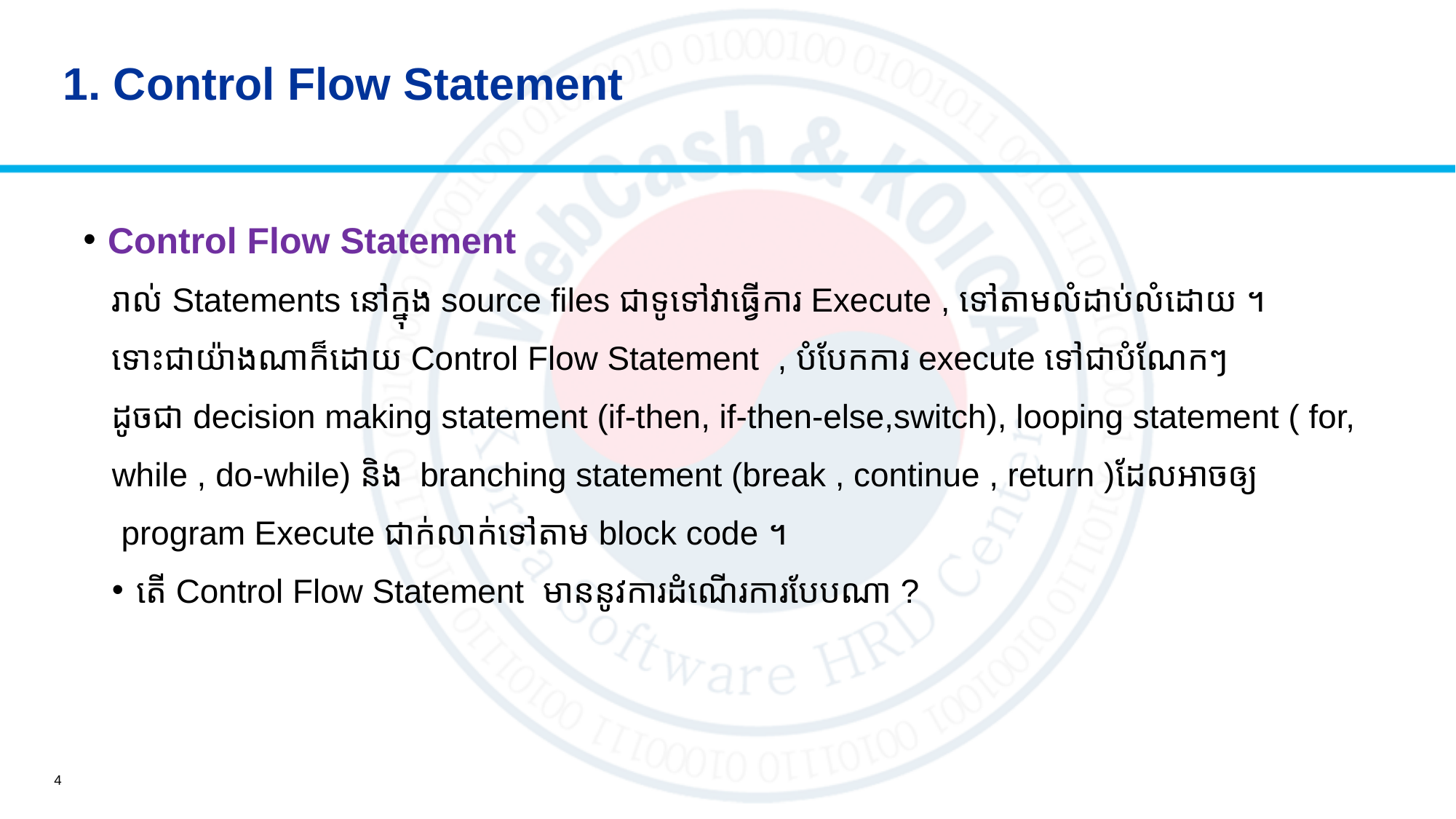

# 1. Control Flow Statement
Control Flow Statement
រាល់ Statements នៅក្នុង source files ជាទូទៅវាធ្វើការ Execute , ទៅតាមលំដាប់លំដោយ ។
ទោះជាយ៉ាងណាក៏ដោយ Control Flow Statement  , បំបែកការ execute ទៅជាបំណែកៗ
ដូចជា decision making statement (if-then, if-then-else,switch), looping statement ( for,
while , do-while) និង  branching statement (break , continue , return )ដែលអាចឲ្យ
 program Execute ជាក់លាក់ទៅតាម block code ។
តើ Control Flow Statement  មាននូវការដំណើរការបែបណា ?
4